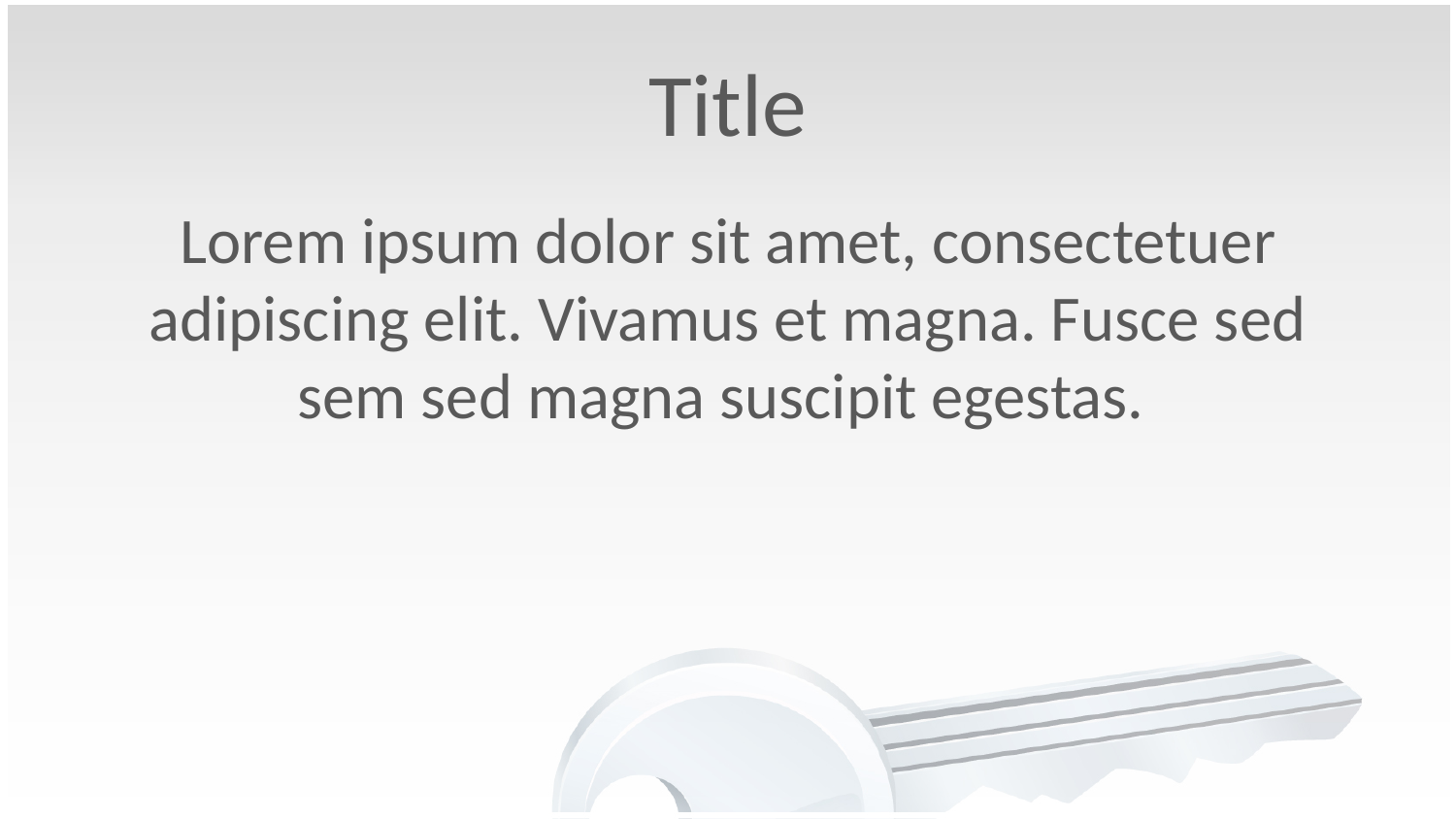

# Title
Lorem ipsum dolor sit amet, consectetuer adipiscing elit. Vivamus et magna. Fusce sed sem sed magna suscipit egestas.